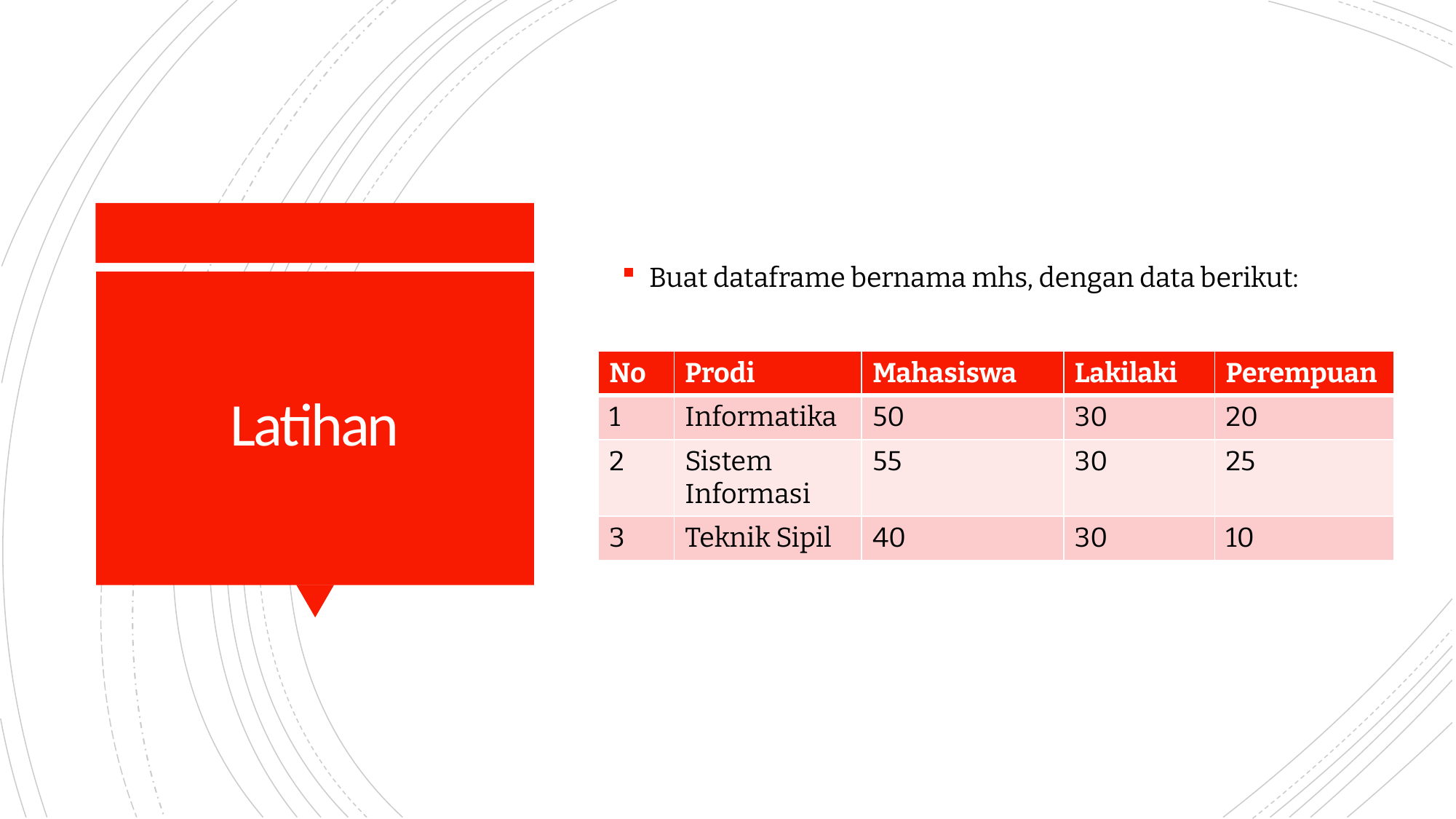

Buat dataframe bernama mhs, dengan data berikut:

# Latihan
| No | Prodi | Mahasiswa | Lakilaki | Perempuan |
| --- | --- | --- | --- | --- |
| 1 | Informatika | 50 | 30 | 20 |
| 2 | Sistem Informasi | 55 | 30 | 25 |
| 3 | Teknik Sipil | 40 | 30 | 10 |